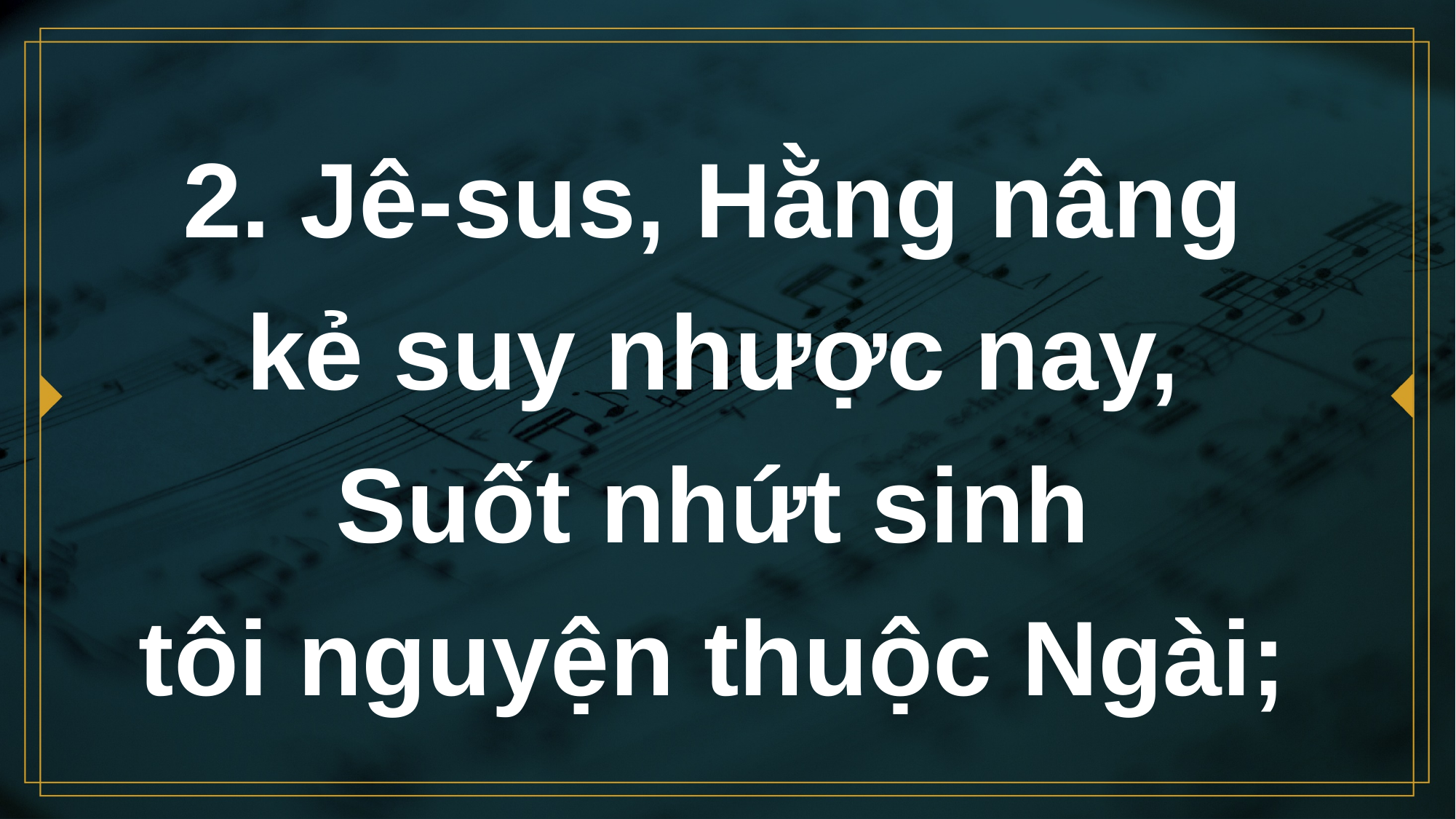

# 2. Jê-sus, Hằng nâng kẻ suy nhược nay, Suốt nhứt sinh tôi nguyện thuộc Ngài;